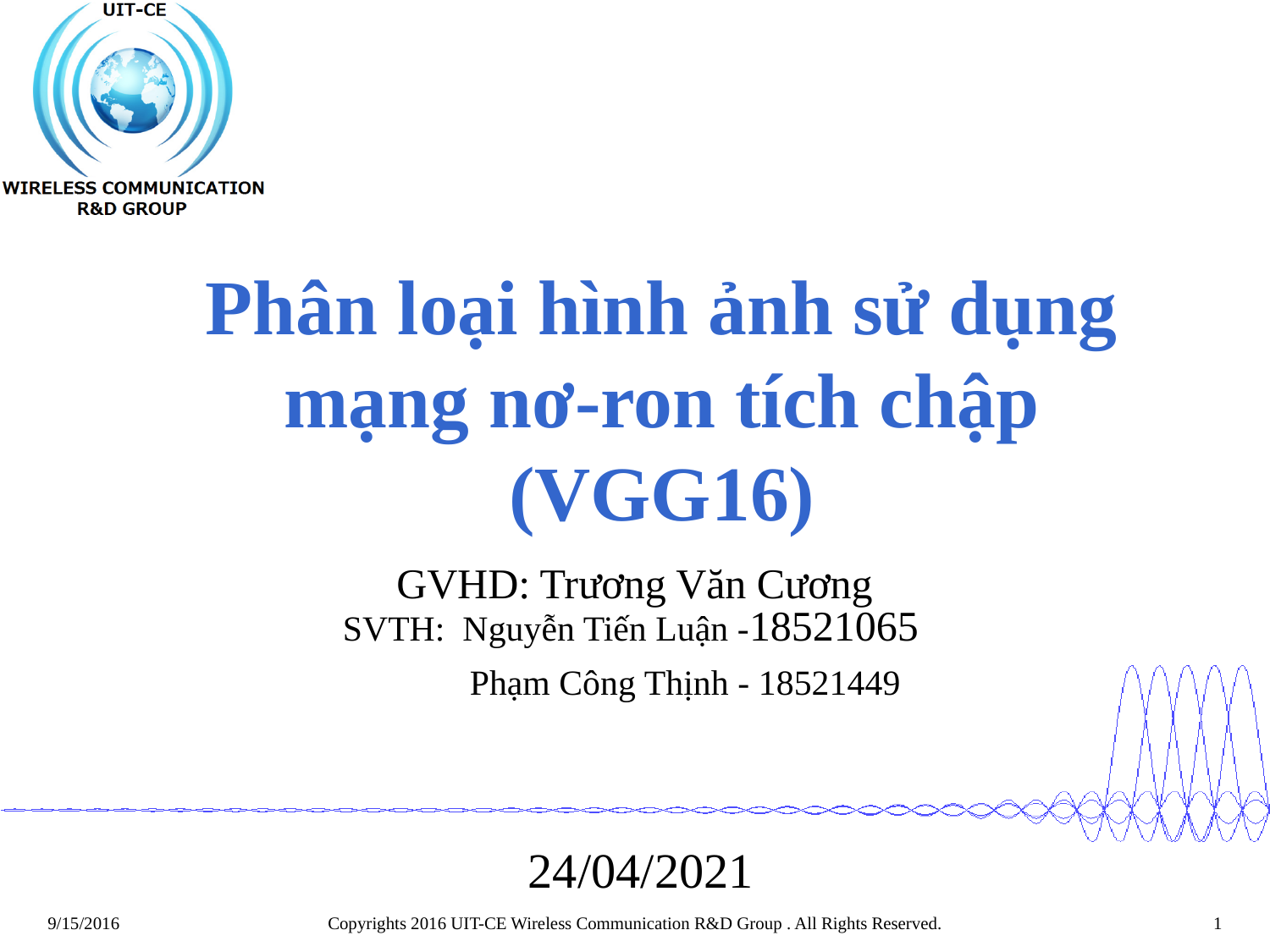

# Phân loại hình ảnh sử dụng mạng nơ-ron tích chập (VGG16)
GVHD: Trương Văn Cương
SVTH:  Nguyễn Tiến Luận -18521065
	Phạm Công Thịnh - 18521449
 24/04/2021
Copyrights 2016 UIT-CE Wireless Communication R&D Group . All Rights Reserved.
1
9/15/2016